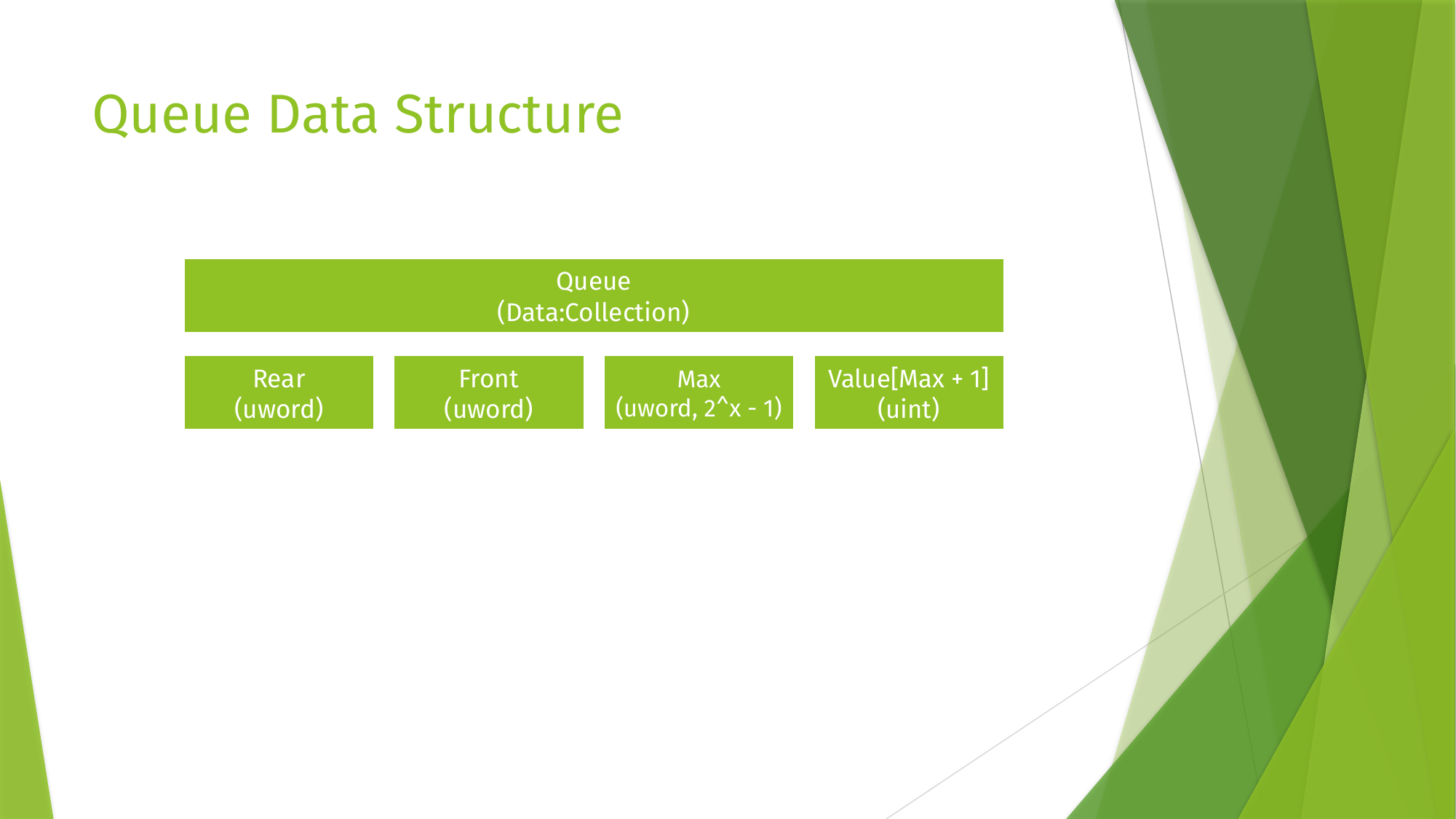

# Queue Data Structure
Queue
(Data:Collection)
Rear
(uword)
Front
(uword)
Value[Max + 1]
(uint)
Max
(uword, 2^x - 1)